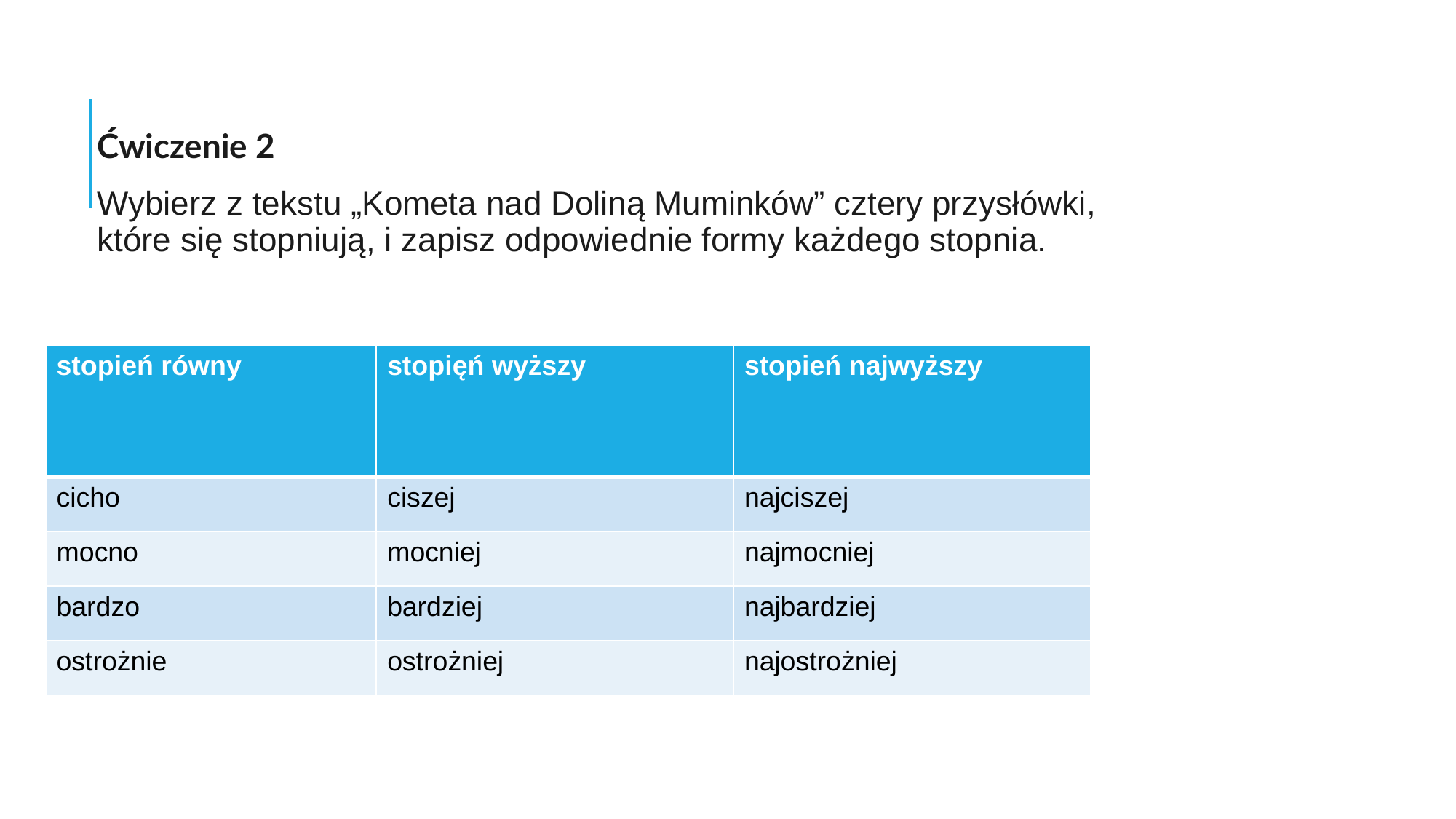

Ćwiczenie 2
Wybierz z tekstu „Kometa nad Doliną Muminków” cztery przysłówki, które się stopniują, i zapisz odpowiednie formy każdego stopnia.

| stopień równy | stopięń wyższy | stopień najwyższy |
| --- | --- | --- |
| cicho | ciszej | najciszej |
| mocno | mocniej | najmocniej |
| bardzo | bardziej | najbardziej |
| ostrożnie | ostrożniej | najostrożniej |